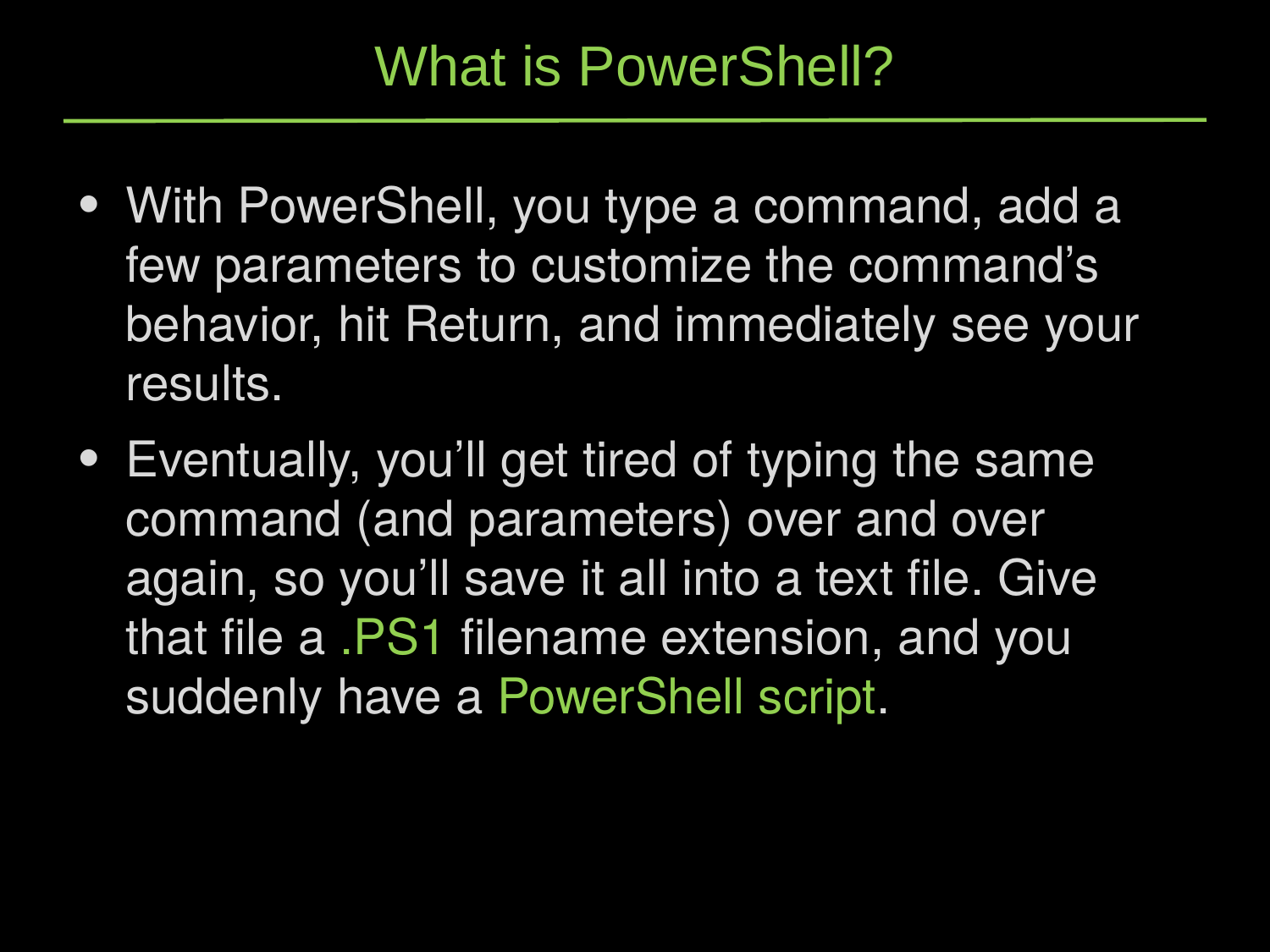

# What is PowerShell?
With PowerShell, you type a command, add a few parameters to customize the command’s behavior, hit Return, and immediately see your results.
Eventually, you’ll get tired of typing the same command (and parameters) over and over again, so you’ll save it all into a text file. Give that file a .PS1 filename extension, and you suddenly have a PowerShell script.